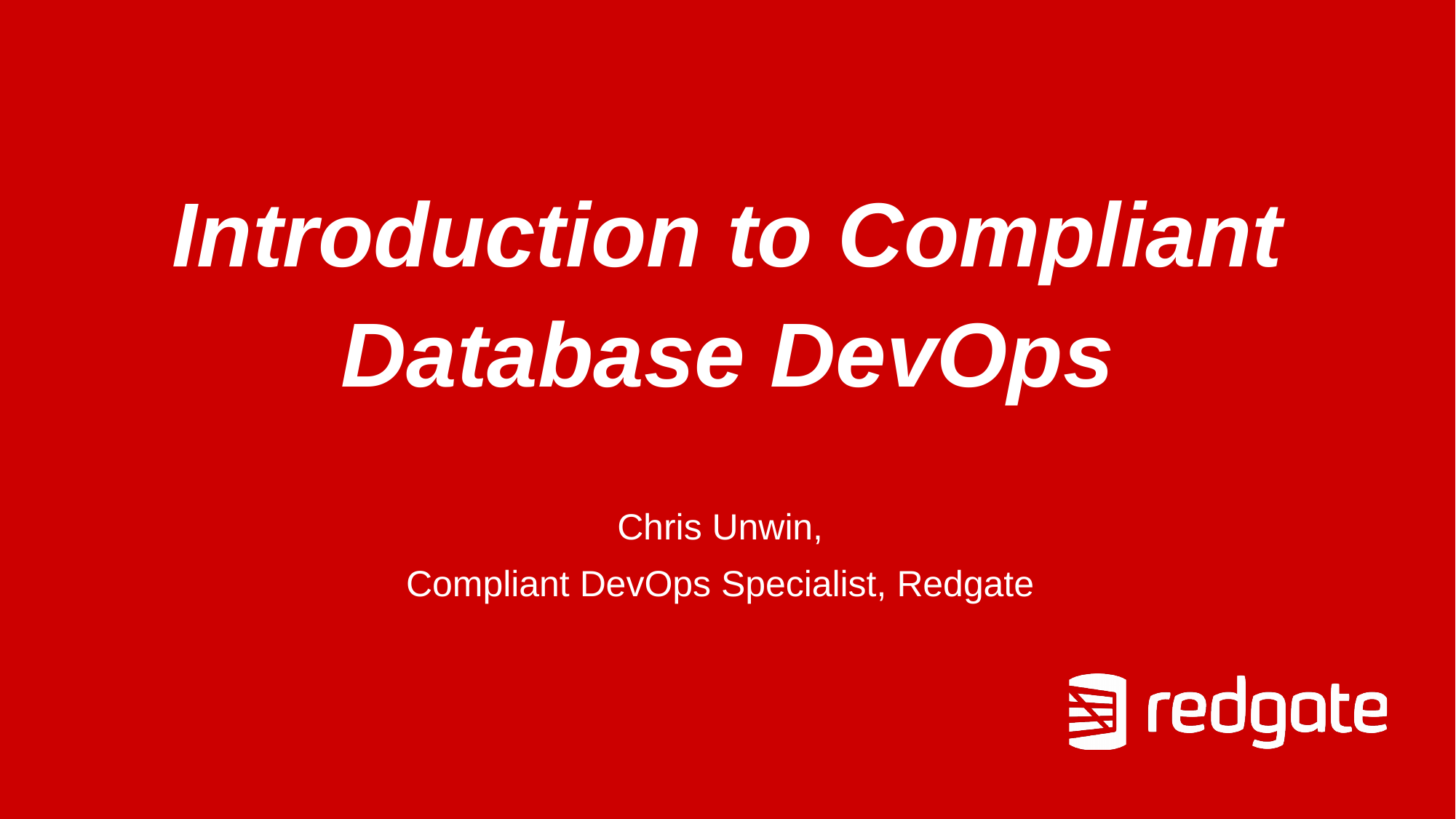

# Introduction to Compliant Database DevOps
Chris Unwin,
Compliant DevOps Specialist, Redgate